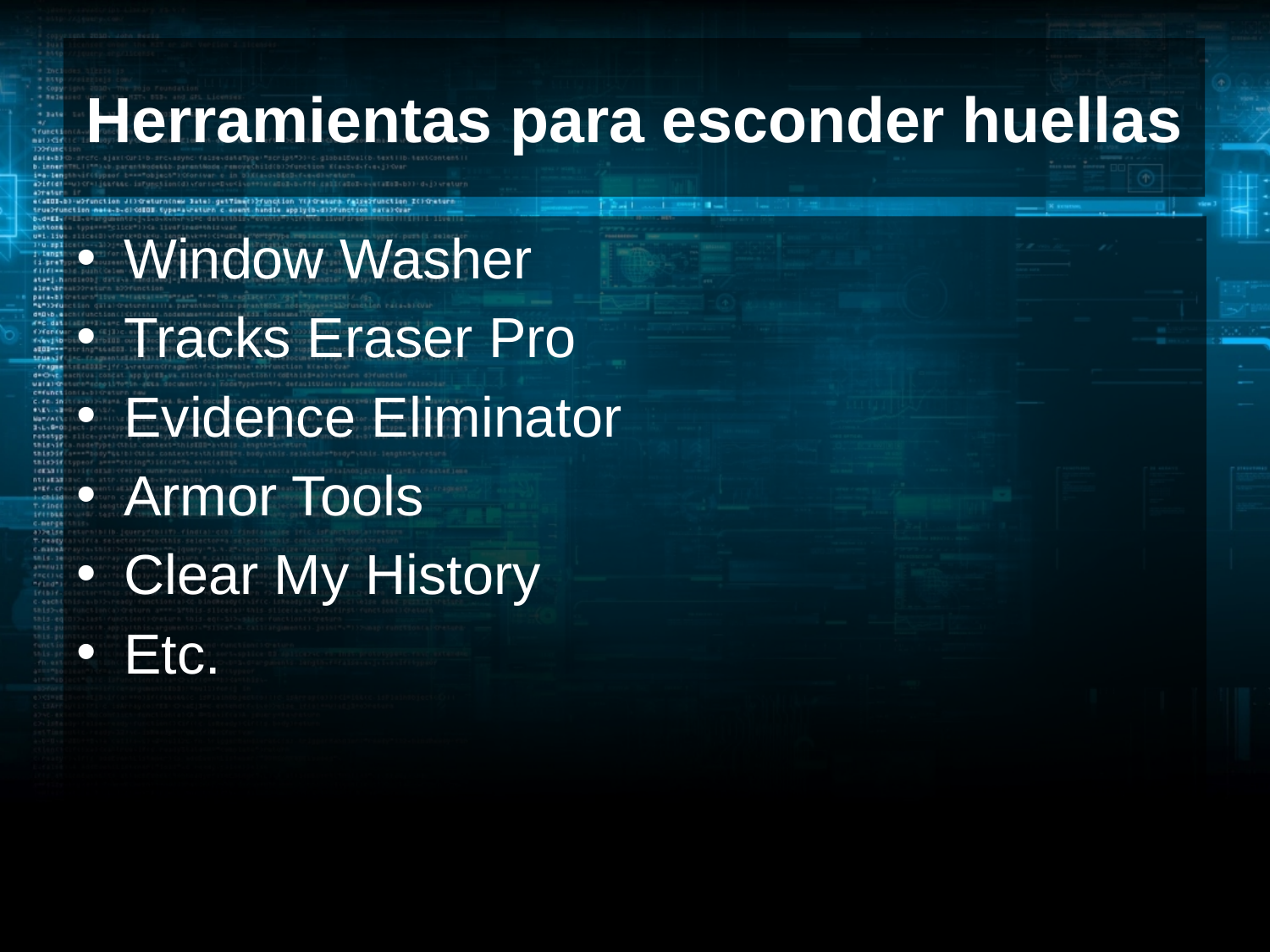

# Herramientas para esconder huellas
Window Washer
Tracks Eraser Pro
Evidence Eliminator
Armor Tools
Clear My History
Etc.